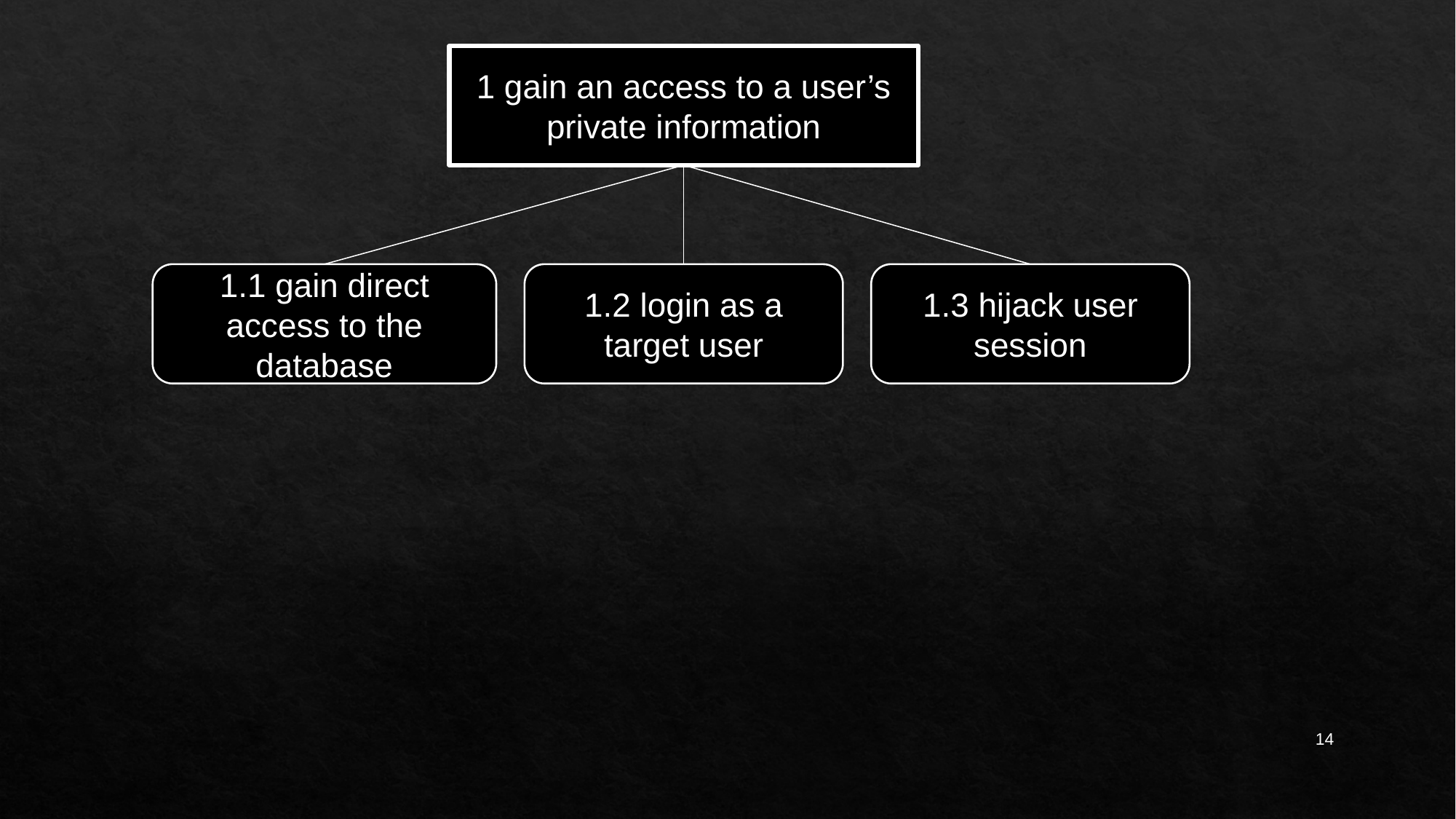

1 gain an access to a user’s private information
1.1 gain direct access to the database
1.2 login as a target user
1.3 hijack user session
14